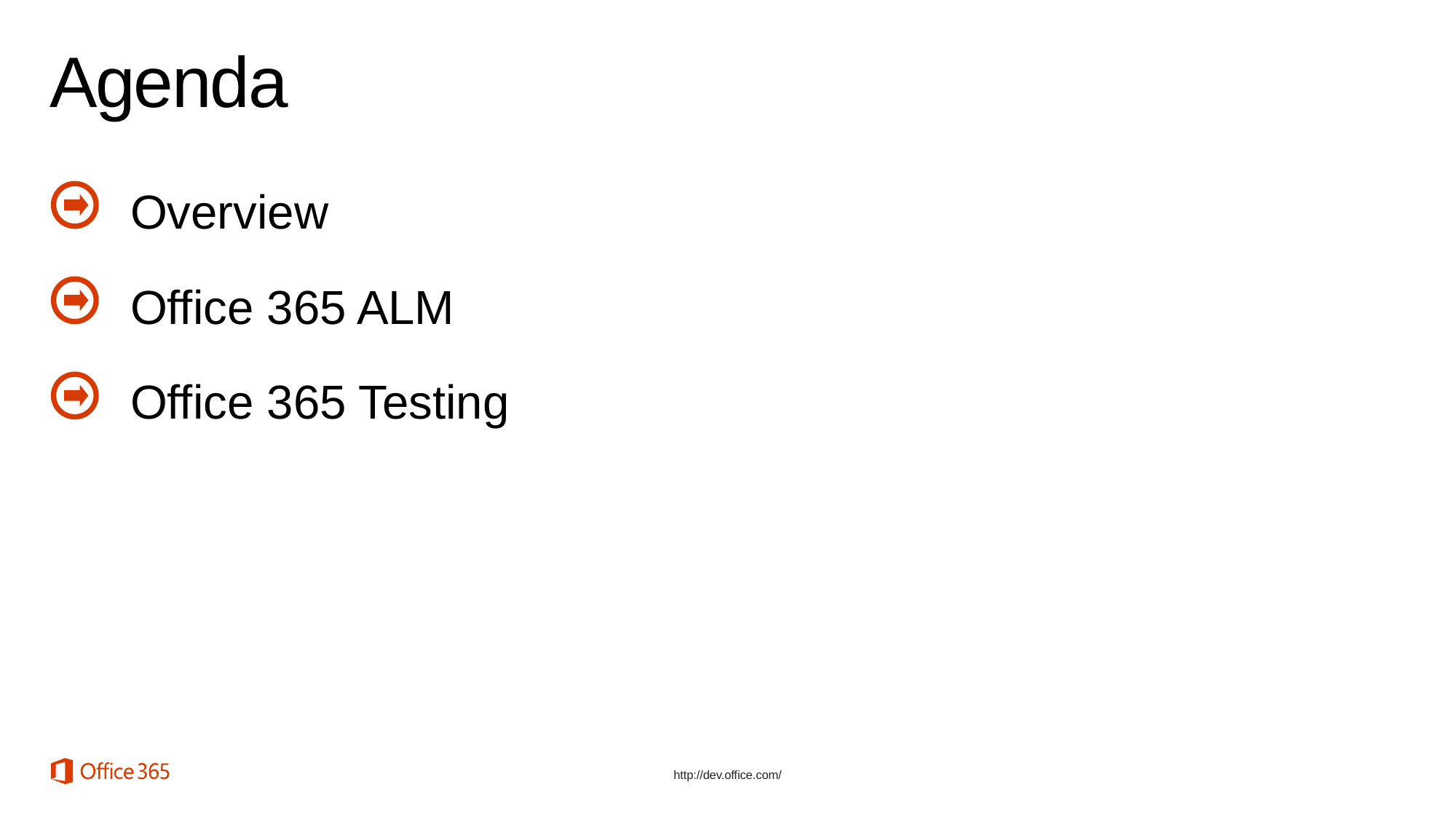

# Agenda
Overview
Office 365 ALM
Office 365 Testing